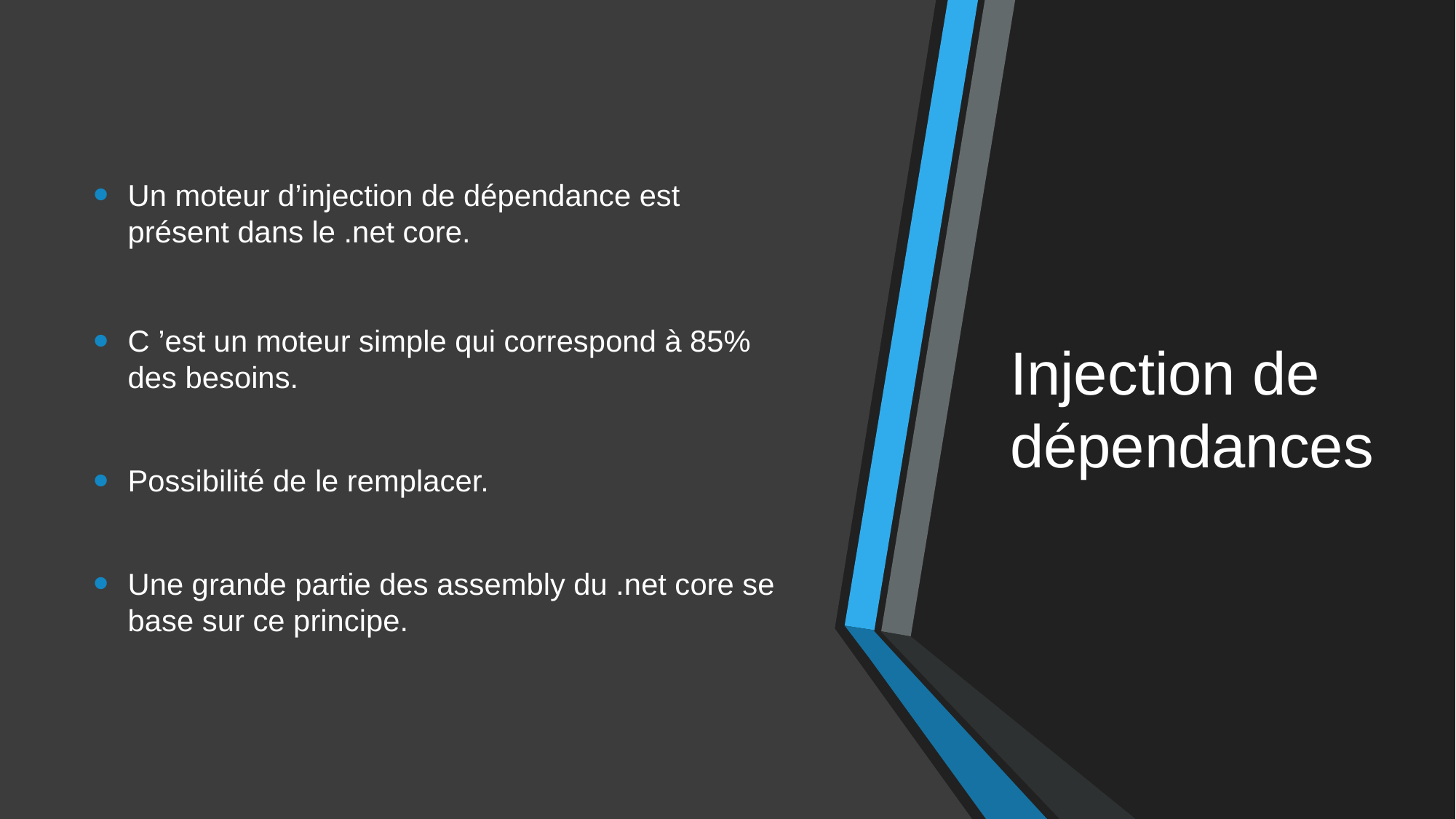

Un moteur d’injection de dépendance est présent dans le .net core.

C ’est un moteur simple qui correspond à 85% des besoins.

Possibilité de le remplacer.

Une grande partie des assembly du .net core se base sur ce principe.
# Injection de dépendances